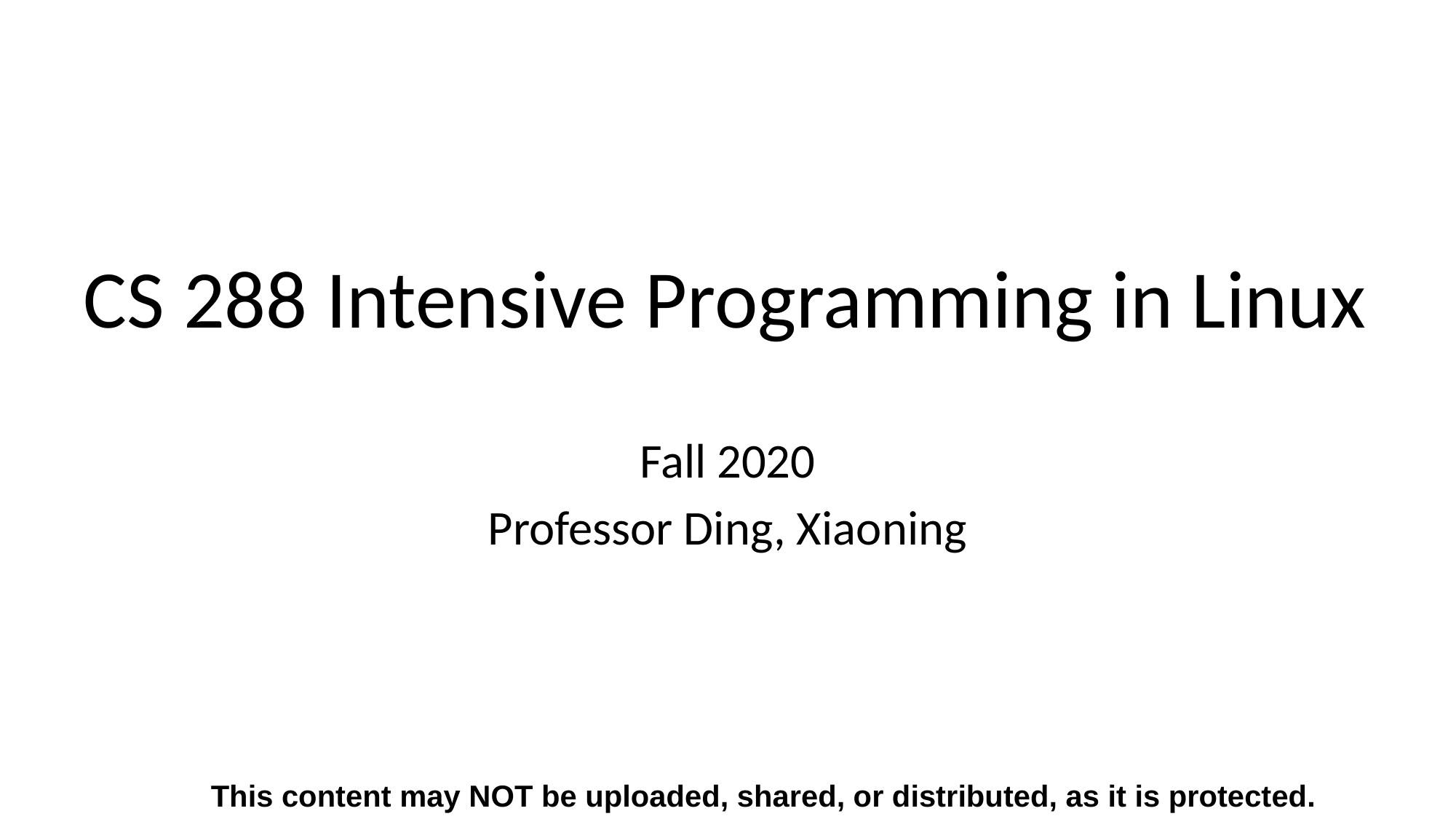

# CS 288 Intensive Programming in Linux
Fall 2020
Professor Ding, Xiaoning
This content may NOT be uploaded, shared, or distributed, as it is protected.